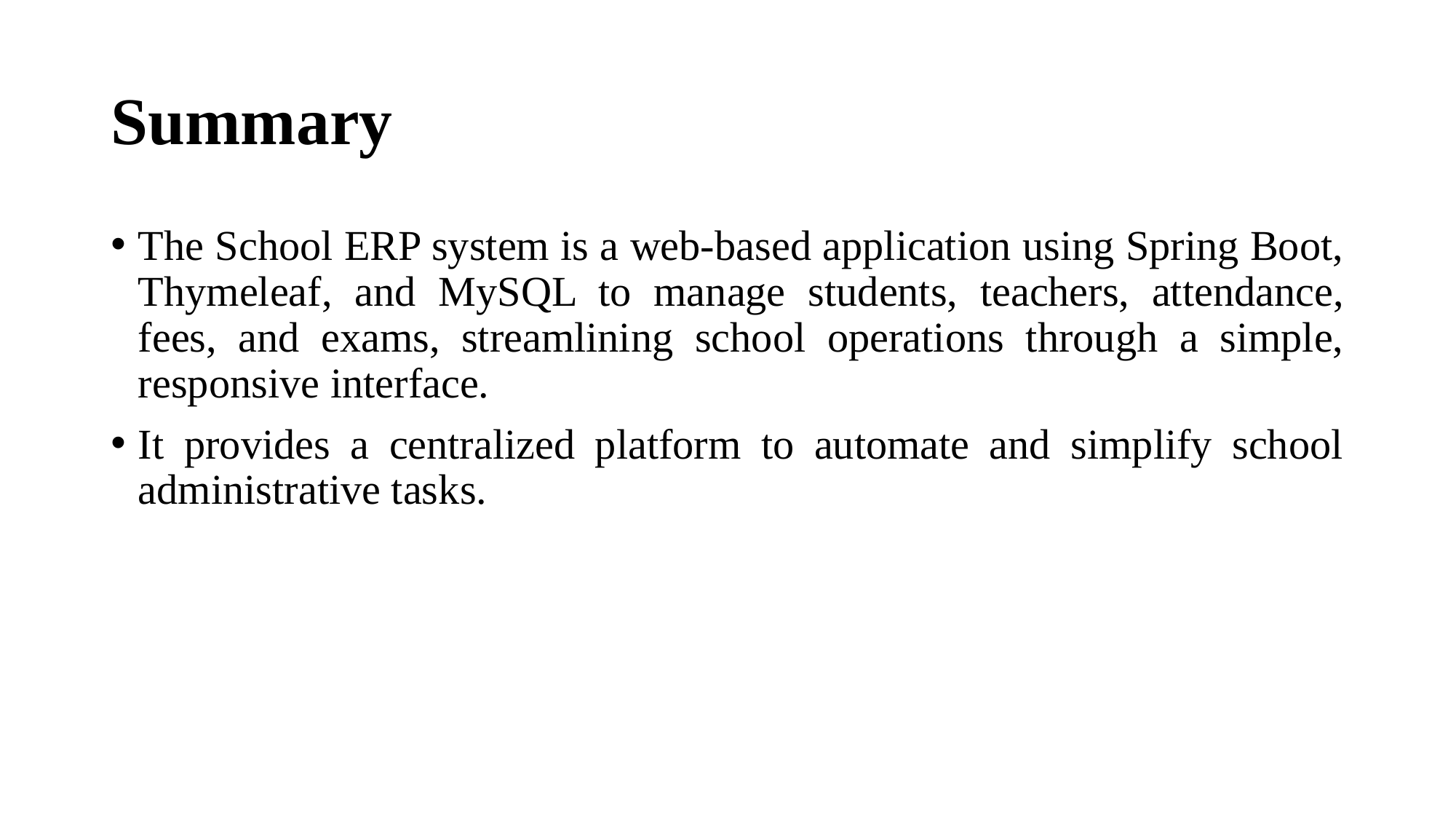

# Summary
The School ERP system is a web-based application using Spring Boot, Thymeleaf, and MySQL to manage students, teachers, attendance, fees, and exams, streamlining school operations through a simple, responsive interface.
It provides a centralized platform to automate and simplify school administrative tasks.